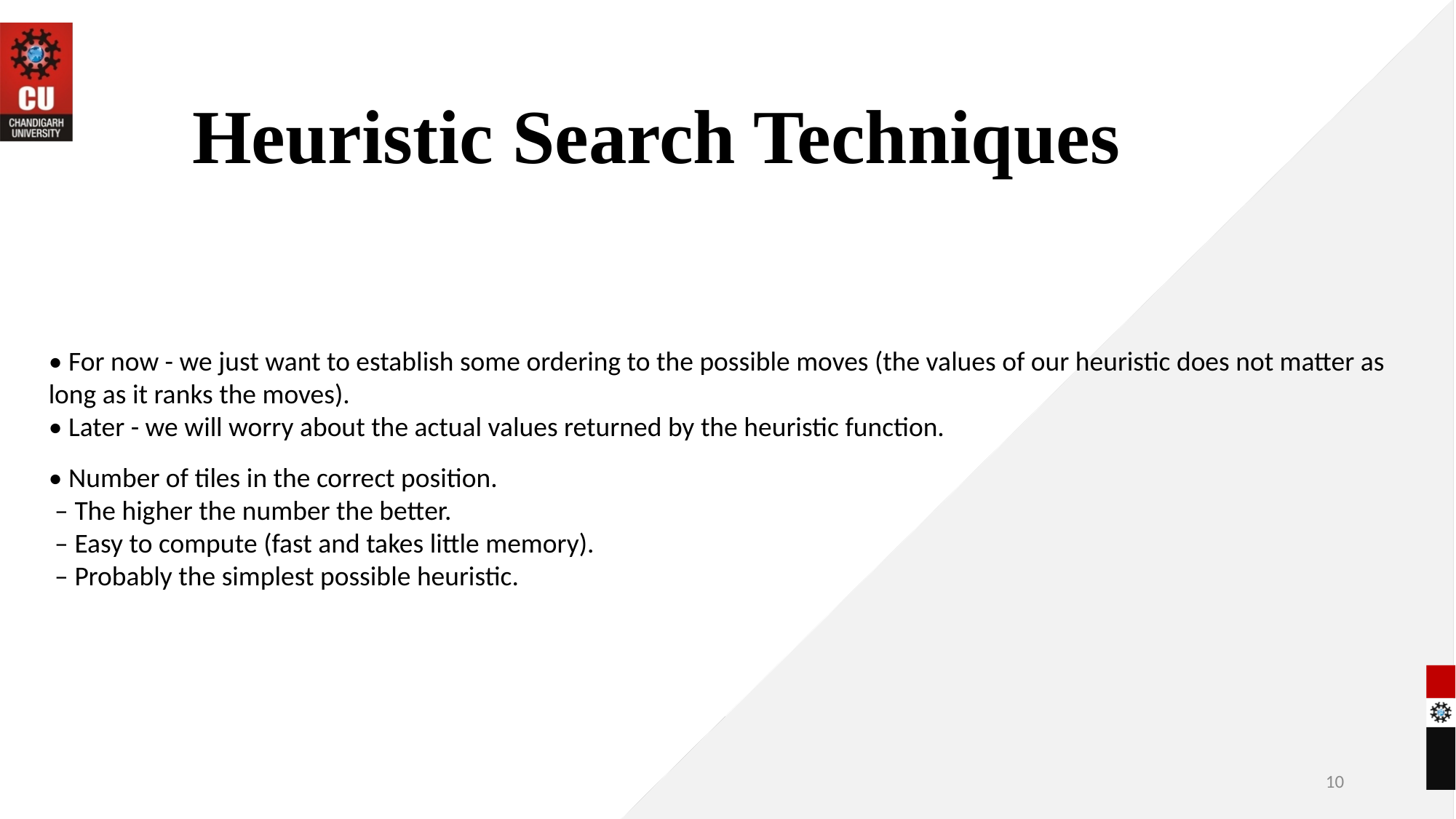

# Heuristic Search Techniques
• For now - we just want to establish some ordering to the possible moves (the values of our heuristic does not matter as long as it ranks the moves).
• Later - we will worry about the actual values returned by the heuristic function.
• Number of tiles in the correct position.
 – The higher the number the better.
 – Easy to compute (fast and takes little memory).
 – Probably the simplest possible heuristic.
10